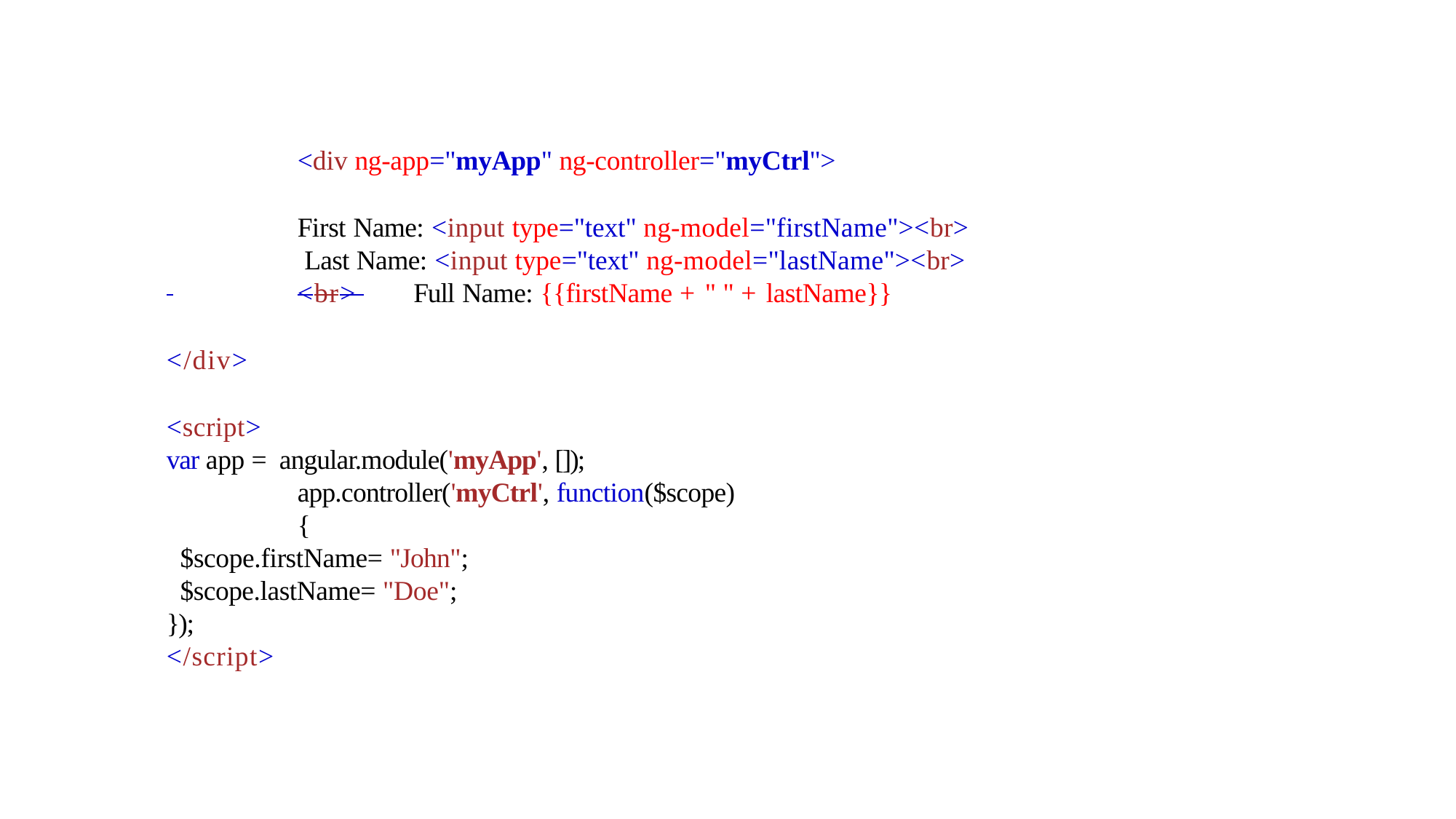

<div ng-app="myApp" ng-controller="myCtrl">

First Name: <input type="text" ng-model="firstName"><br>  Last Name: <input type="text" ng-model="lastName"><br>
 	<br> 	 Full Name: {{firstName + " " + lastName}}

</div>

<script>
var app = angular.module('myApp', []);  app.controller('myCtrl', function($scope) {
$scope.firstName= "John";
$scope.lastName= "Doe";
});
</script>